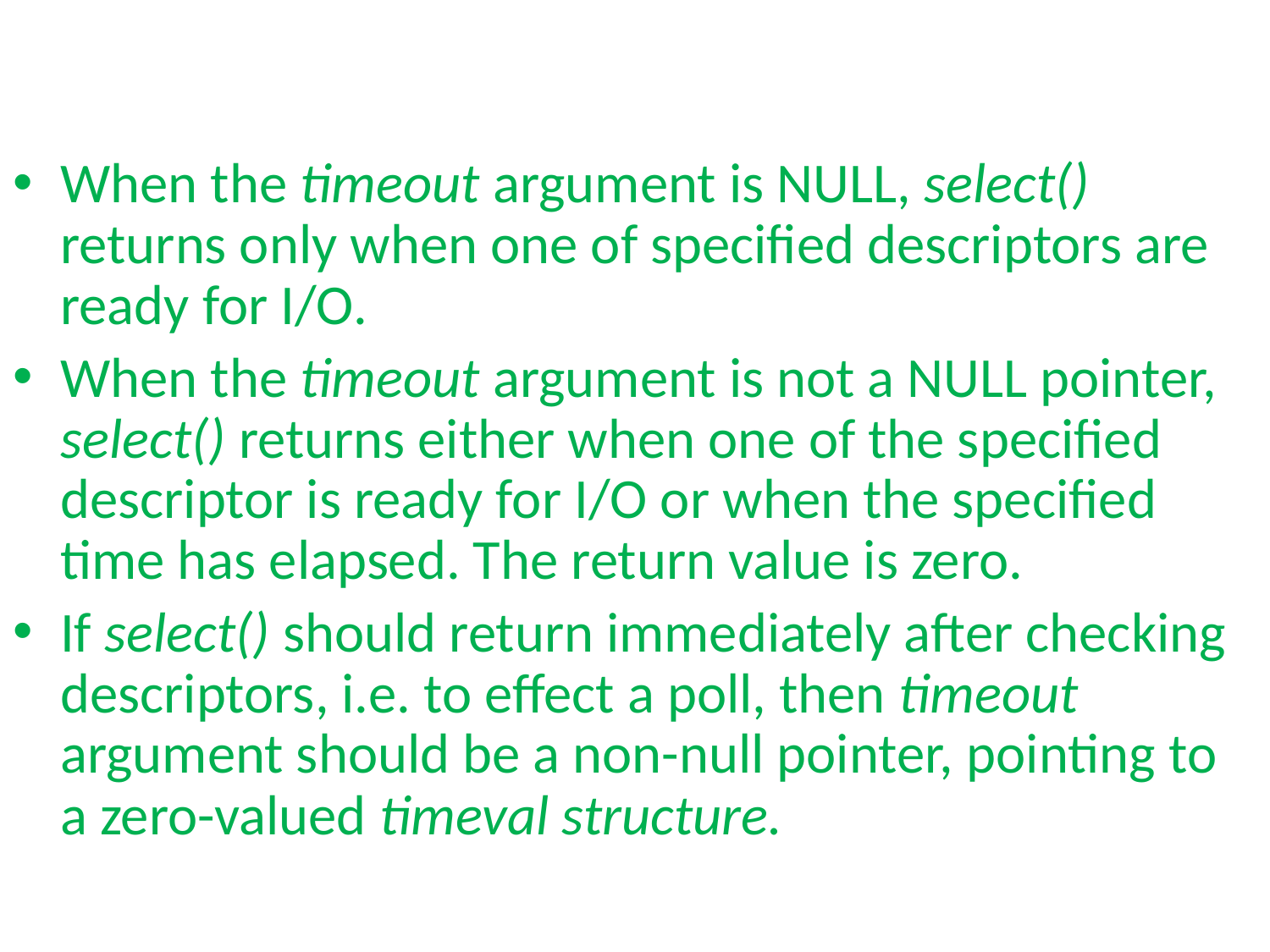

#
When the timeout argument is NULL, select() returns only when one of specified descriptors are ready for I/O.
When the timeout argument is not a NULL pointer, select() returns either when one of the specified descriptor is ready for I/O or when the specified time has elapsed. The return value is zero.
If select() should return immediately after checking descriptors, i.e. to effect a poll, then timeout argument should be a non-null pointer, pointing to a zero-valued timeval structure.